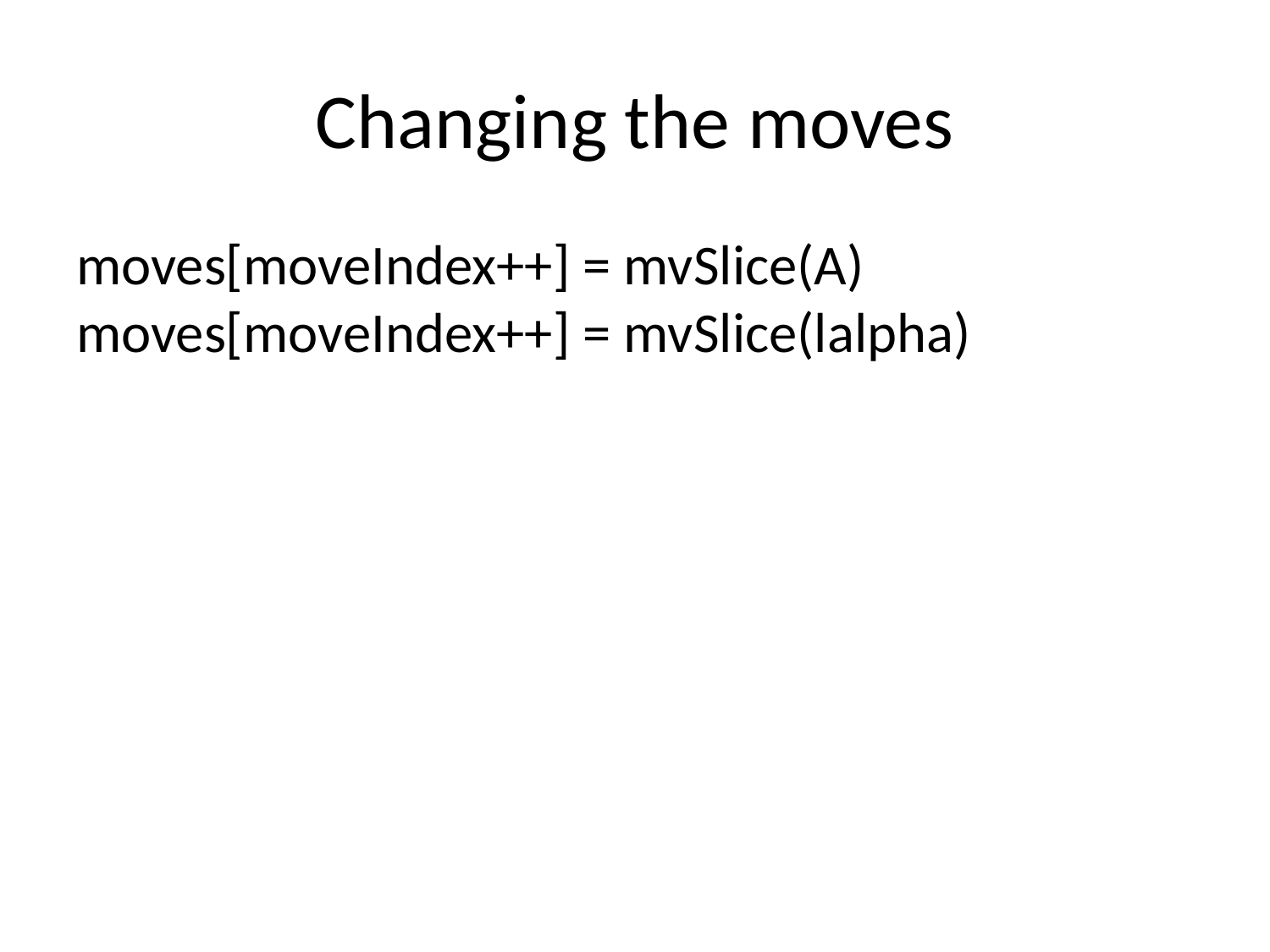

# Changing the moves
moves[moveIndex++] = mvSlice(A)
moves[moveIndex++] = mvSlice(lalpha)